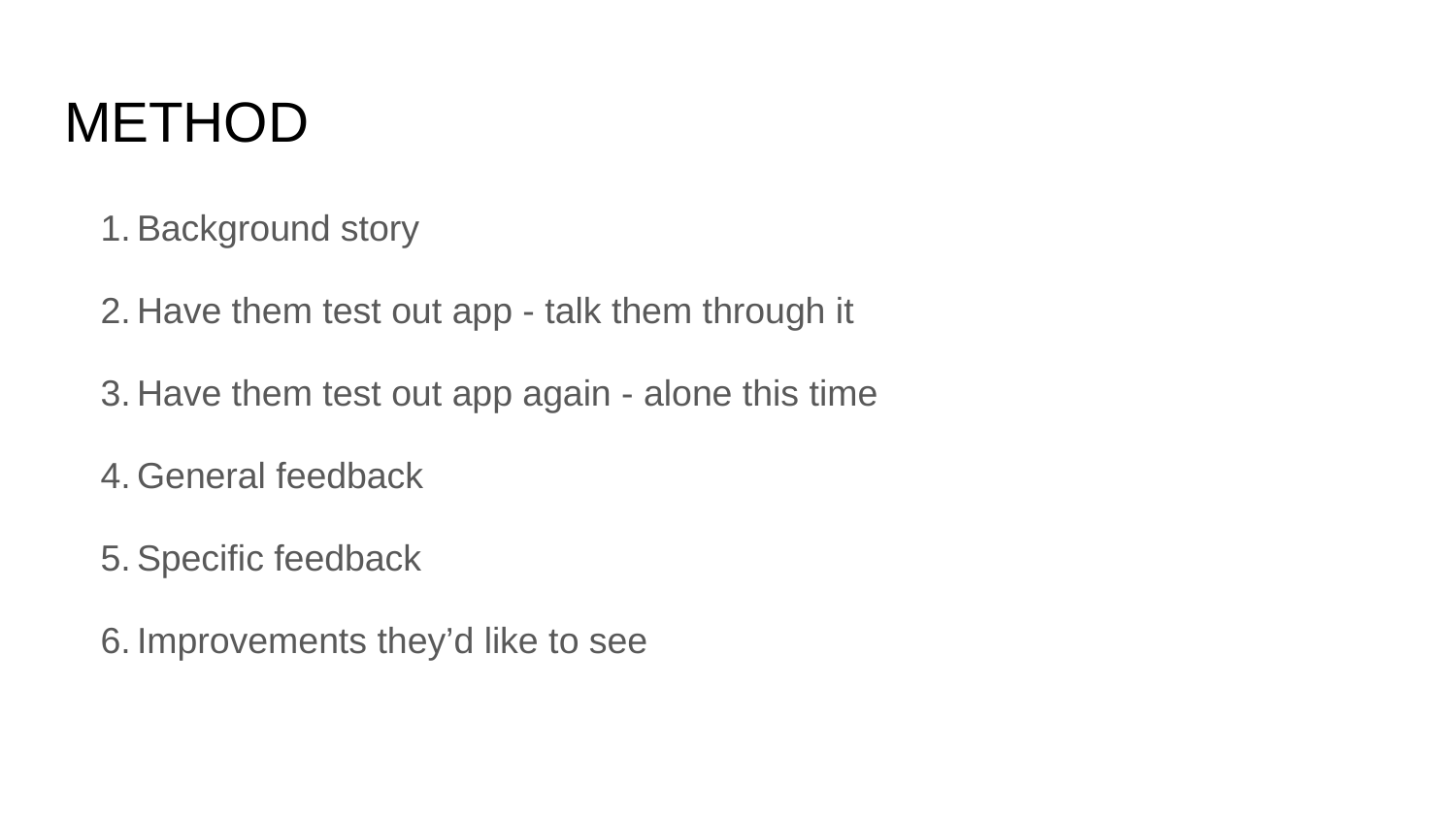

# METHOD
Background story
Have them test out app - talk them through it
Have them test out app again - alone this time
General feedback
Specific feedback
Improvements they’d like to see